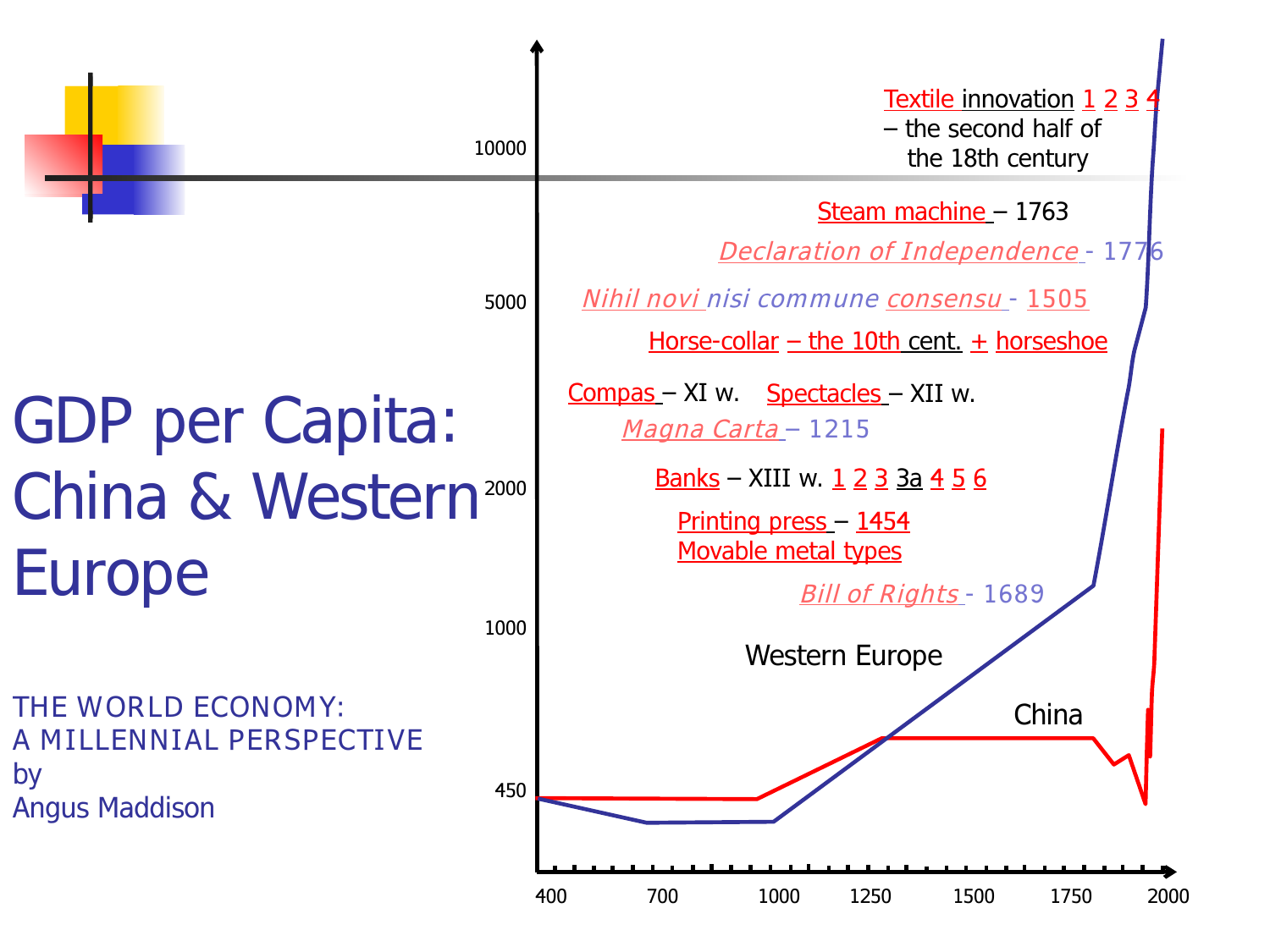

Textile innovation 1 2 3 4
– the second half of
   the 18th century
10000

5000

2000

1000

450

Steam machine – 1763
Declaration of Independence - 1776
# GDP per Capita: China & Western Europe THE WORLD ECONOMY: A MILLENNIAL PERSPECTIVE by Angus Maddison
Nihil novi nisi commune consensu - 1505
Horse-collar – the 10th cent. + horseshoe

Compas – XI w.
Spectacles – XII w.
Magna Carta – 1215

Banks – XIII w. 1 2 3 3a 4 5 6
Printing press – 1454
Movable metal types
Bill of Rights - 1689
Western Europe
China
400             700             1000        1250          1500         1750         2000